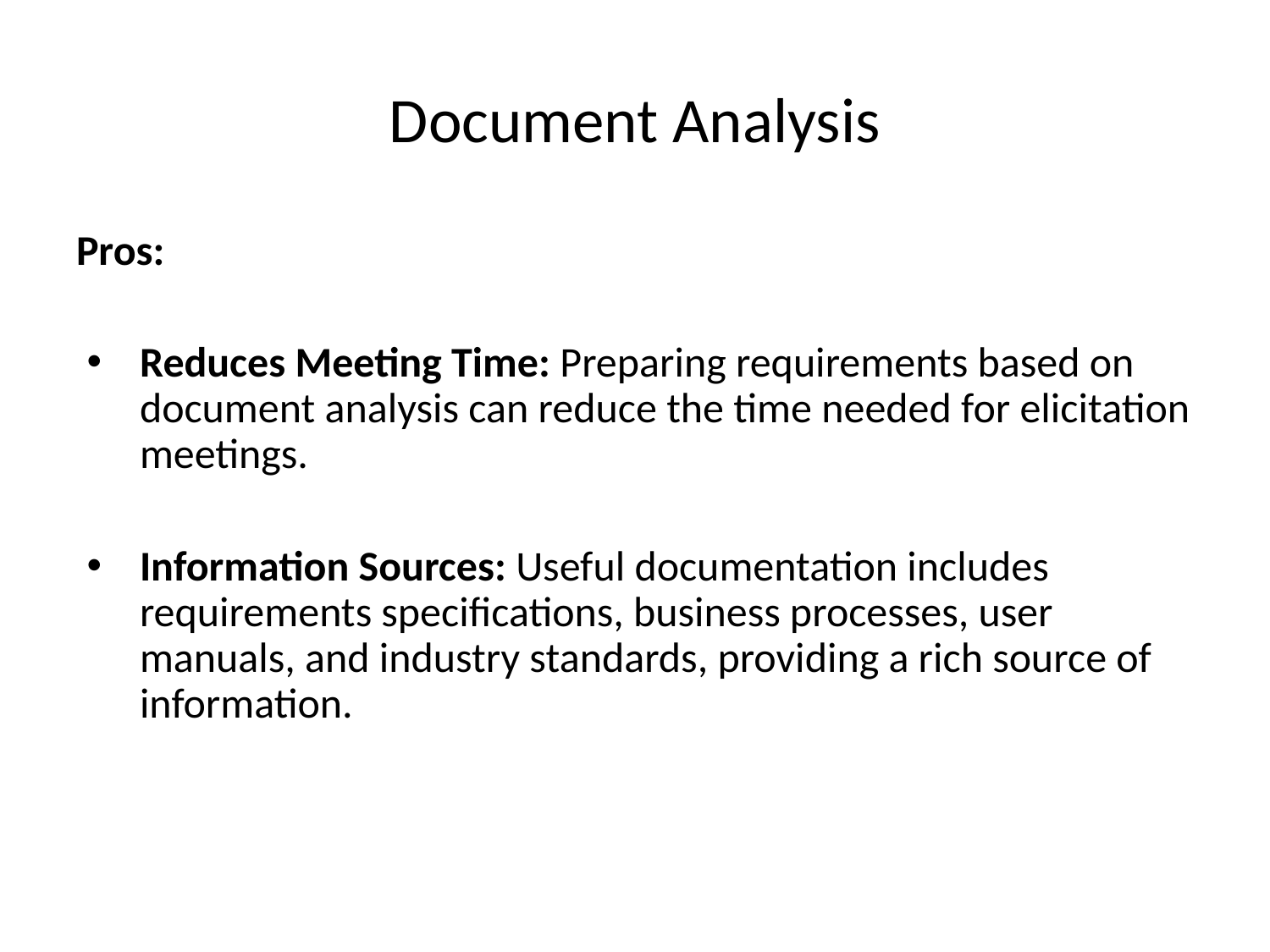

# Document Analysis
Pros:

Reduces Meeting Time: Preparing requirements based on document analysis can reduce the time needed for elicitation meetings.

Information Sources: Useful documentation includes requirements specifications, business processes, user manuals, and industry standards, providing a rich source of information.